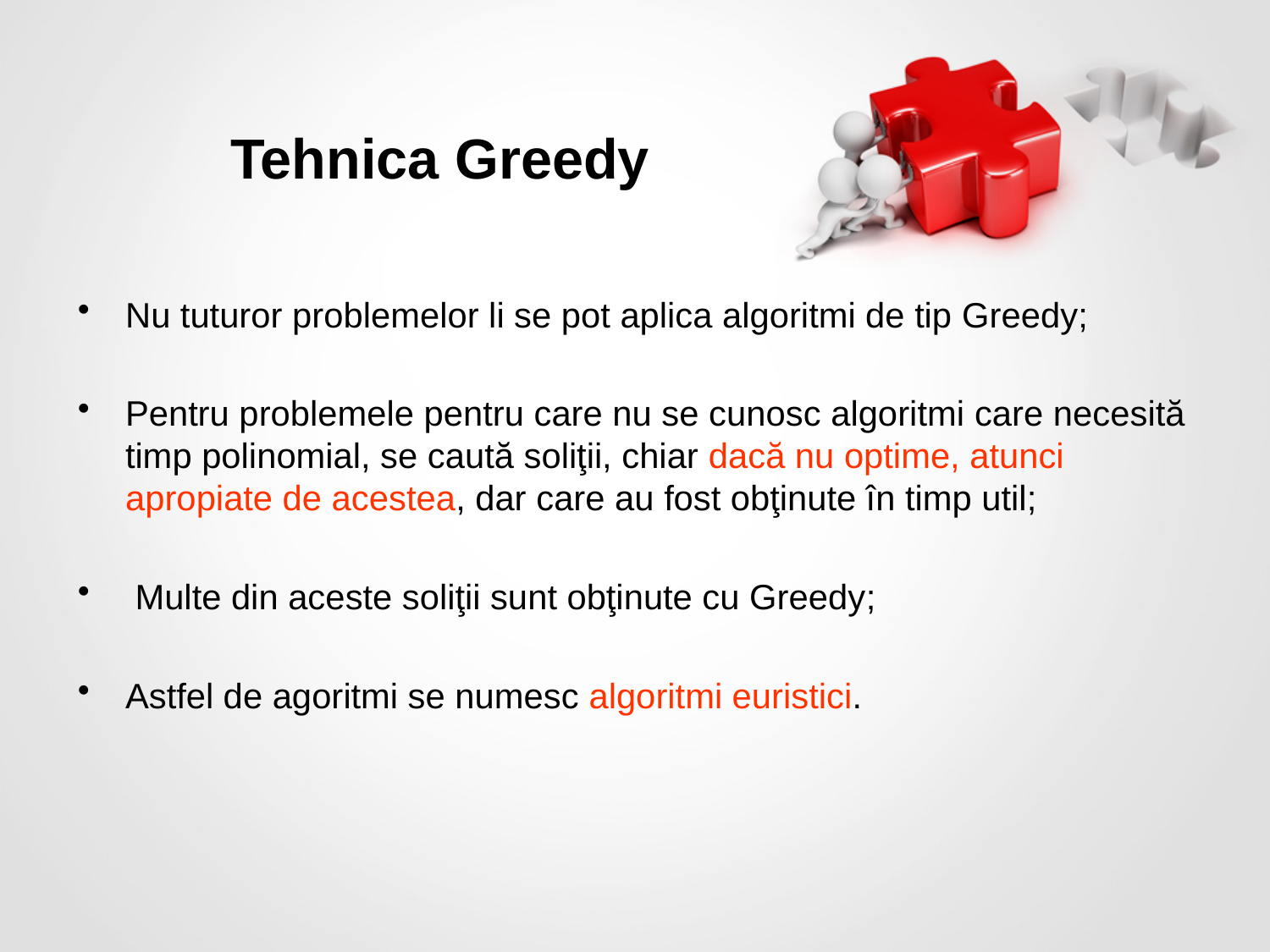

# Tehnica Greedy
Nu tuturor problemelor li se pot aplica algoritmi de tip Greedy;

Pentru problemele pentru care nu se cunosc algoritmi care necesită timp polinomial, se caută soliţii, chiar dacă nu optime, atunci apropiate de acestea, dar care au fost obţinute în timp util;

 Multe din aceste soliţii sunt obţinute cu Greedy;

Astfel de agoritmi se numesc algoritmi euristici.